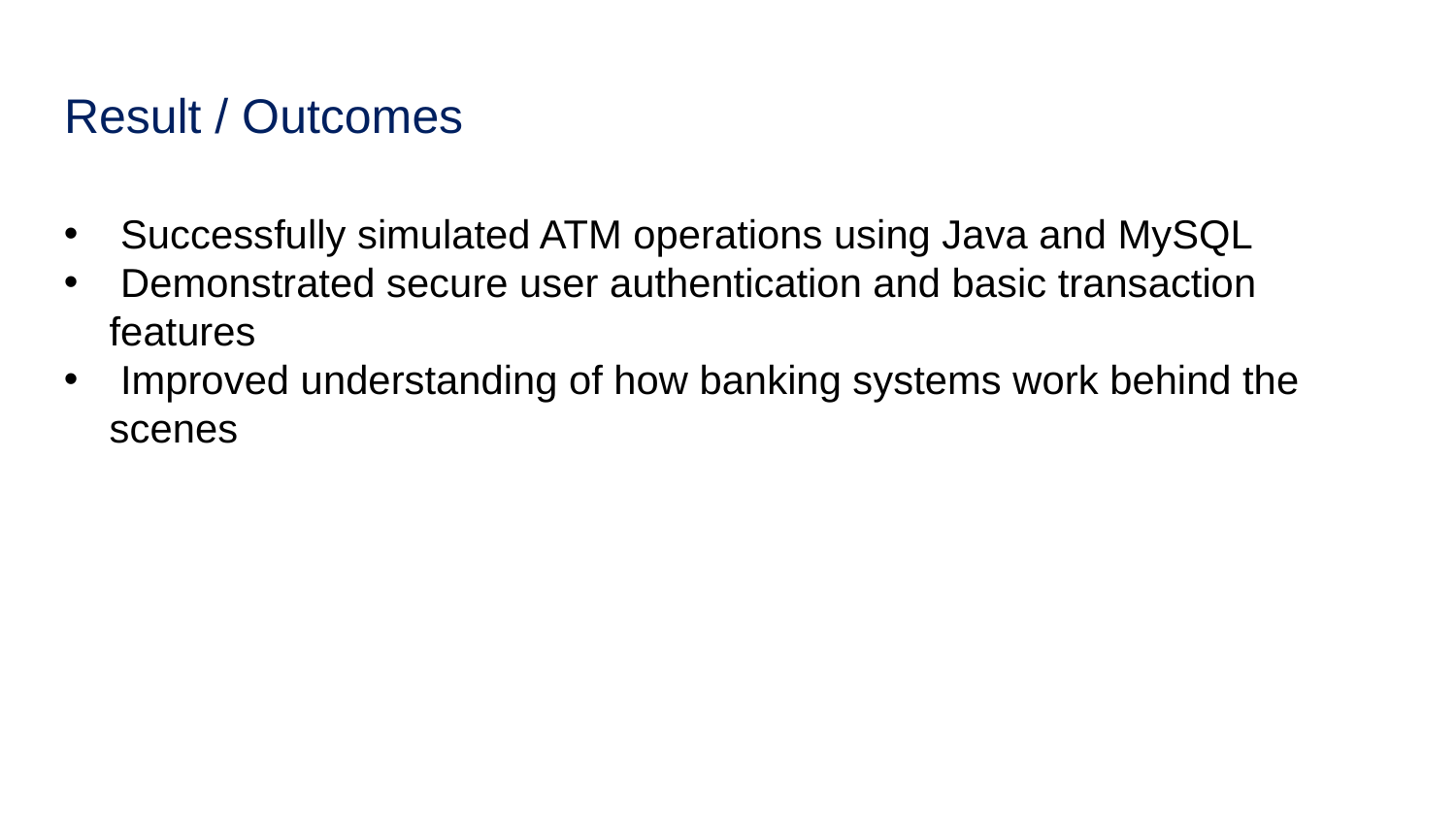

# Result / Outcomes
 Successfully simulated ATM operations using Java and MySQL
 Demonstrated secure user authentication and basic transaction features
 Improved understanding of how banking systems work behind the scenes